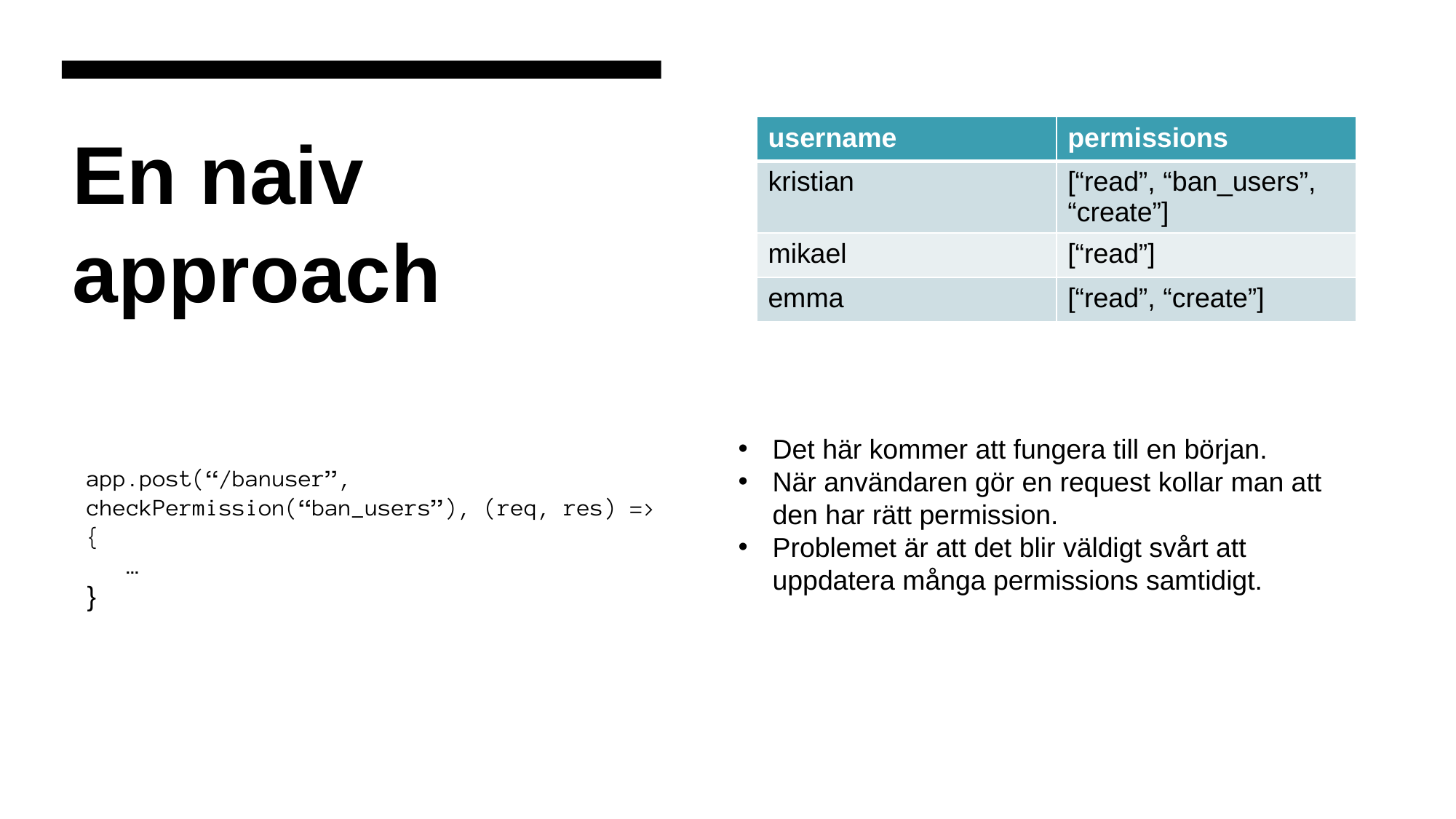

# En naiv approach
| username | permissions |
| --- | --- |
| kristian | [“read”, “ban\_users”, “create”] |
| mikael | [“read”] |
| emma | [“read”, “create”] |
Det här kommer att fungera till en början.
När användaren gör en request kollar man att den har rätt permission.
Problemet är att det blir väldigt svårt att uppdatera många permissions samtidigt.

app.post(“/banuser”, checkPermission(“ban_users”), (req, res) => {
   …
}